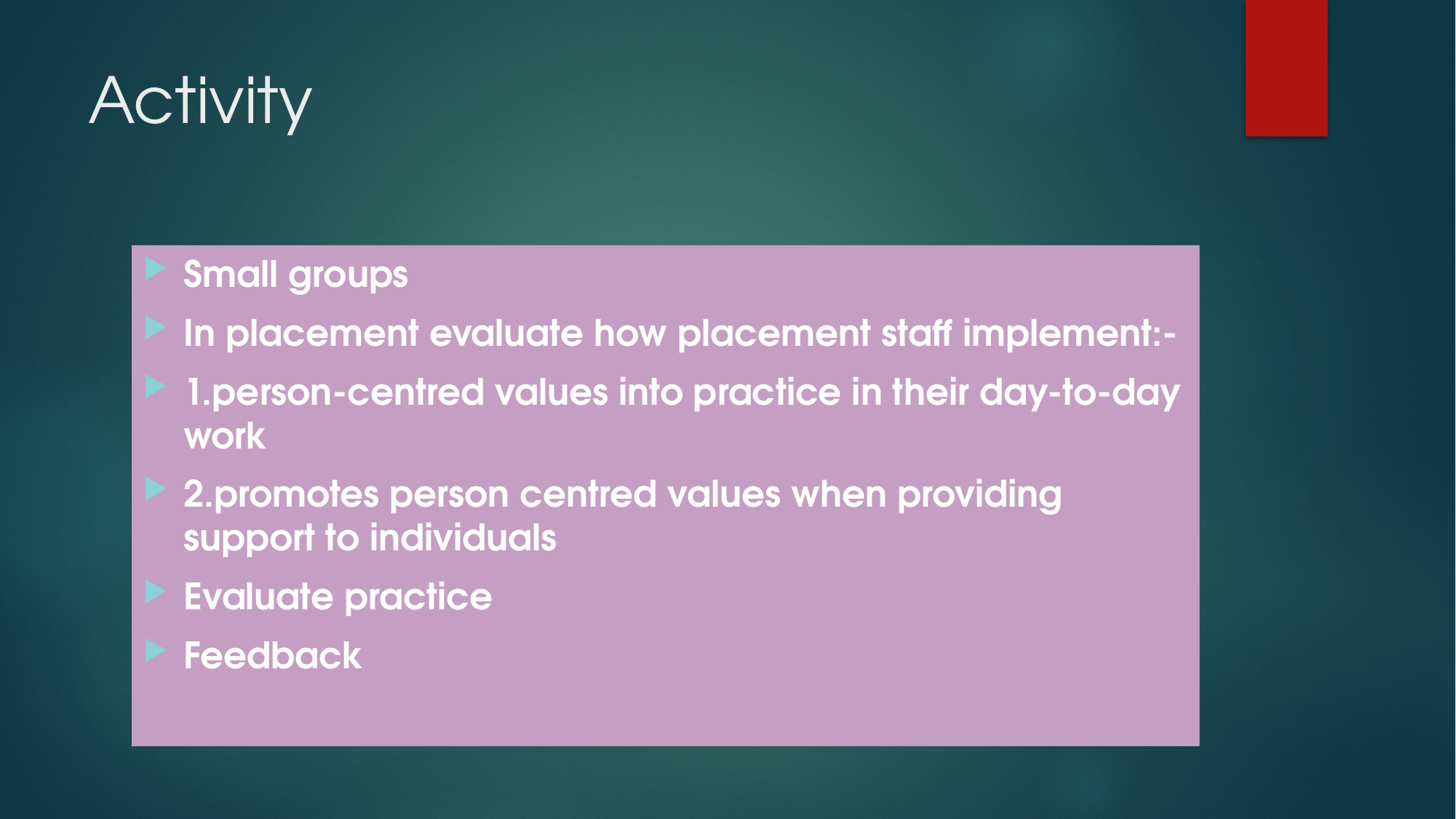

# Activity
Small groups
In placement evaluate how placement staff implement:-
1.person-centred values into practice in their day-to-day work
2.promotes person centred values when providing support to individuals
Evaluate practice
Feedback